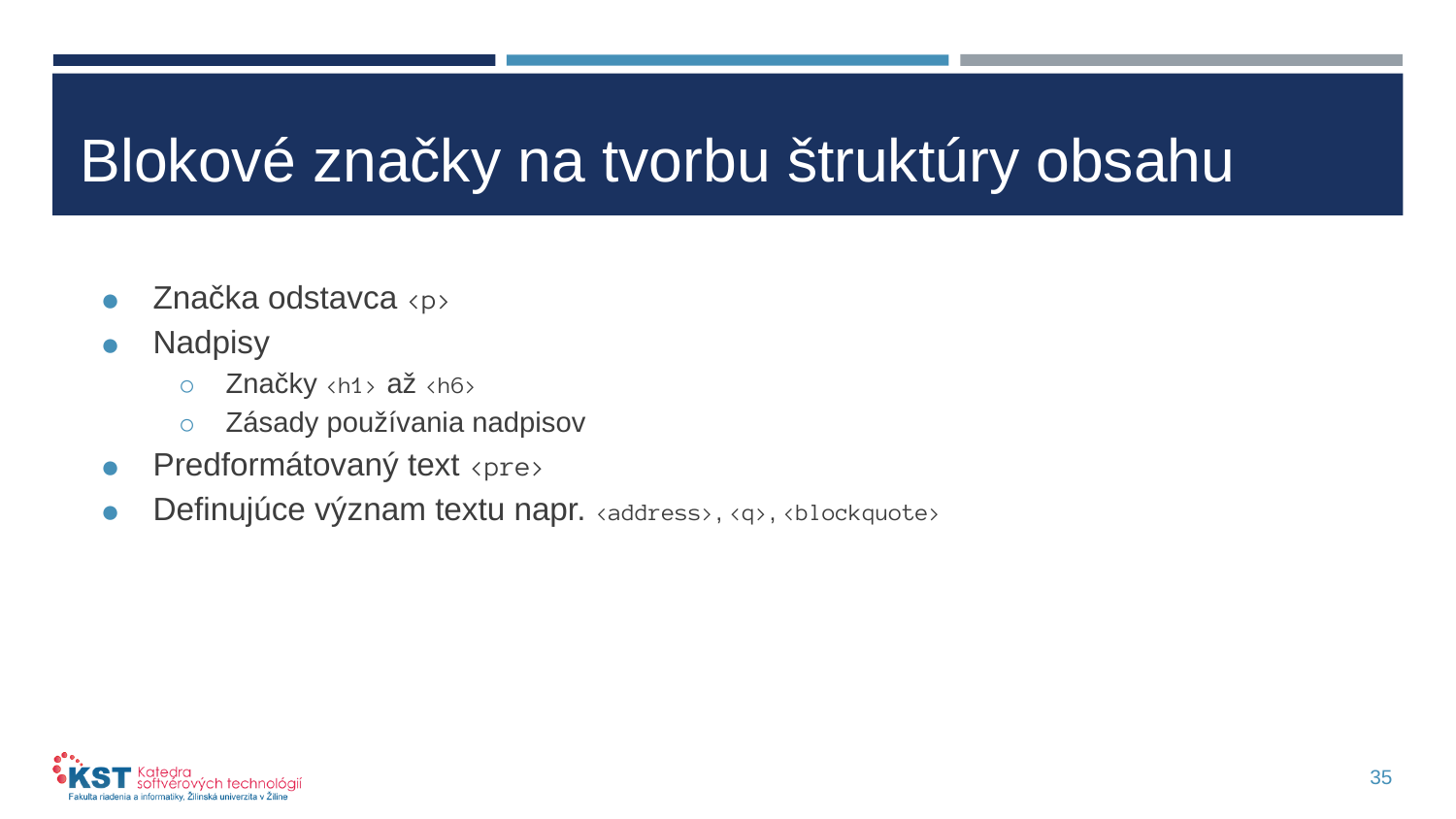

# Blokové značky na tvorbu štruktúry obsahu
Značka odstavca <p>
Nadpisy
Značky <h1> až <h6>
Zásady používania nadpisov
Predformátovaný text <pre>
Definujúce význam textu napr. <address>, <q>, <blockquote>

35